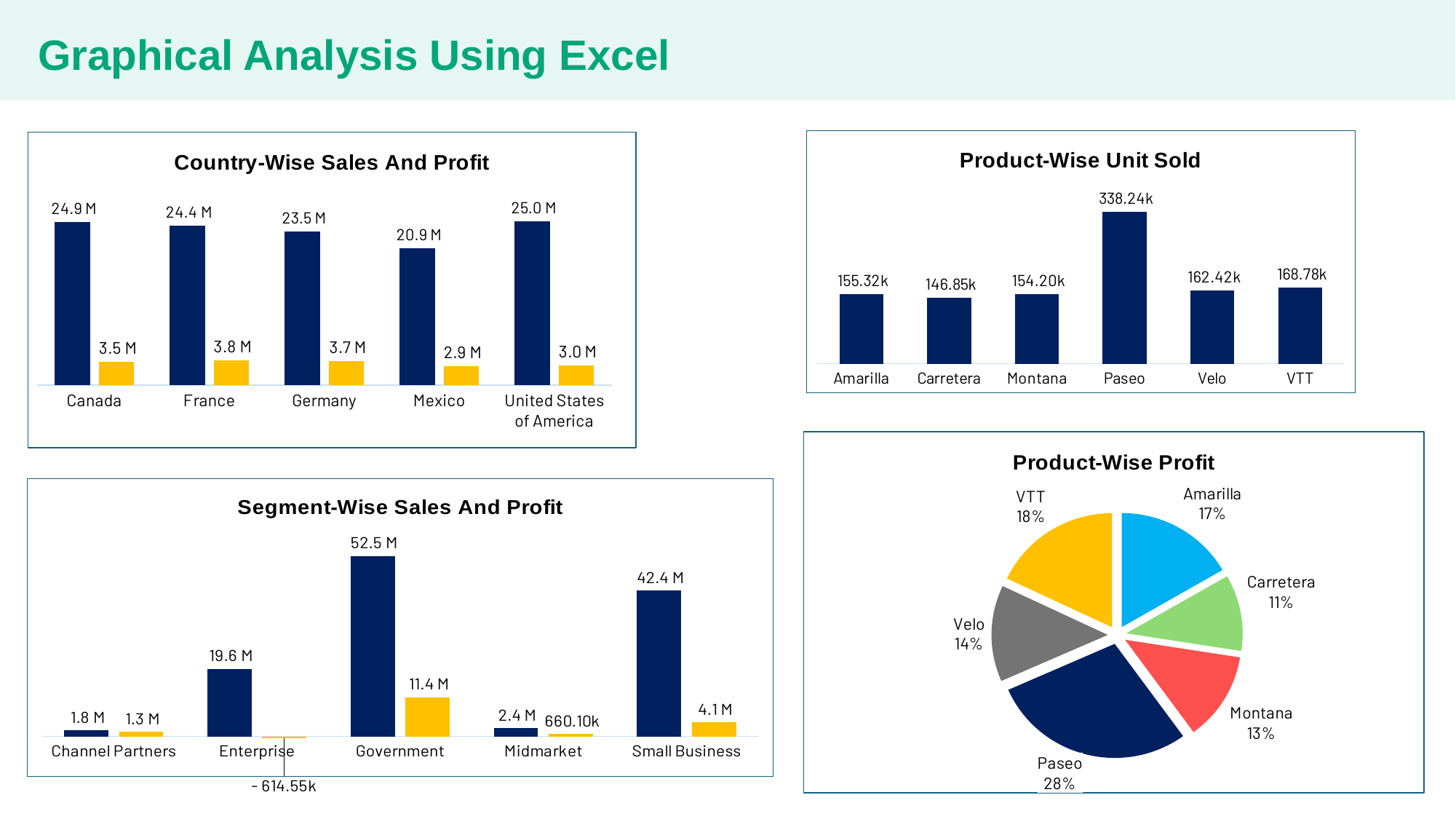

Graphical Analysis Using Excel

### Chart: Product-Wise Unit Sold

| Category | Total |
|---|---|
| Amarilla | 155315.0 |
| Carretera | 146846.0 |
| Montana | 154198.0 |
| Paseo | 338239.5 |
| Velo | 162424.5 |
| VTT | 168783.0 |

### Chart: Country-Wise Sales And Profit

| Category | Sum of  Sales | Sum Of Profit |
|---|---|---|
| Canada | 24887654.885000005 | 3529228.8850000002 |
| France | 24354172.28000001 | 3781020.7800000007 |
| Germany | 23505340.82000001 | 3680388.8200000008 |
| Mexico | 20949352.11 | 2907523.1100000003 |
| United States of America | 25029830.165000014 | 2995540.664999999 |

### Chart: Product-Wise Profit

| Category | Total |
|---|---|
| Amarilla | 2814104.06 |
| Carretera | 1826804.8849999998 |
| Montana | 2114754.8800000004 |
| Paseo | 4797437.949999999 |
| Velo | 2305992.465 |
| VTT | 3034608.0200000005 |

### Chart: Segment-Wise Sales And Profit

| Category | Sum of  Sales | Sum Of Profit |
|---|---|---|
| Channel Partners | 1800593.6399999994 | 1316803.1400000001 |
| Enterprise | 19611694.375 | -614545.625 |
| Government | 52504260.67000004 | 11388173.169999985 |
| Midmarket | 2381883.075 | 660103.0749999998 |
| Small Business | 42427918.5 | 4143168.5 |